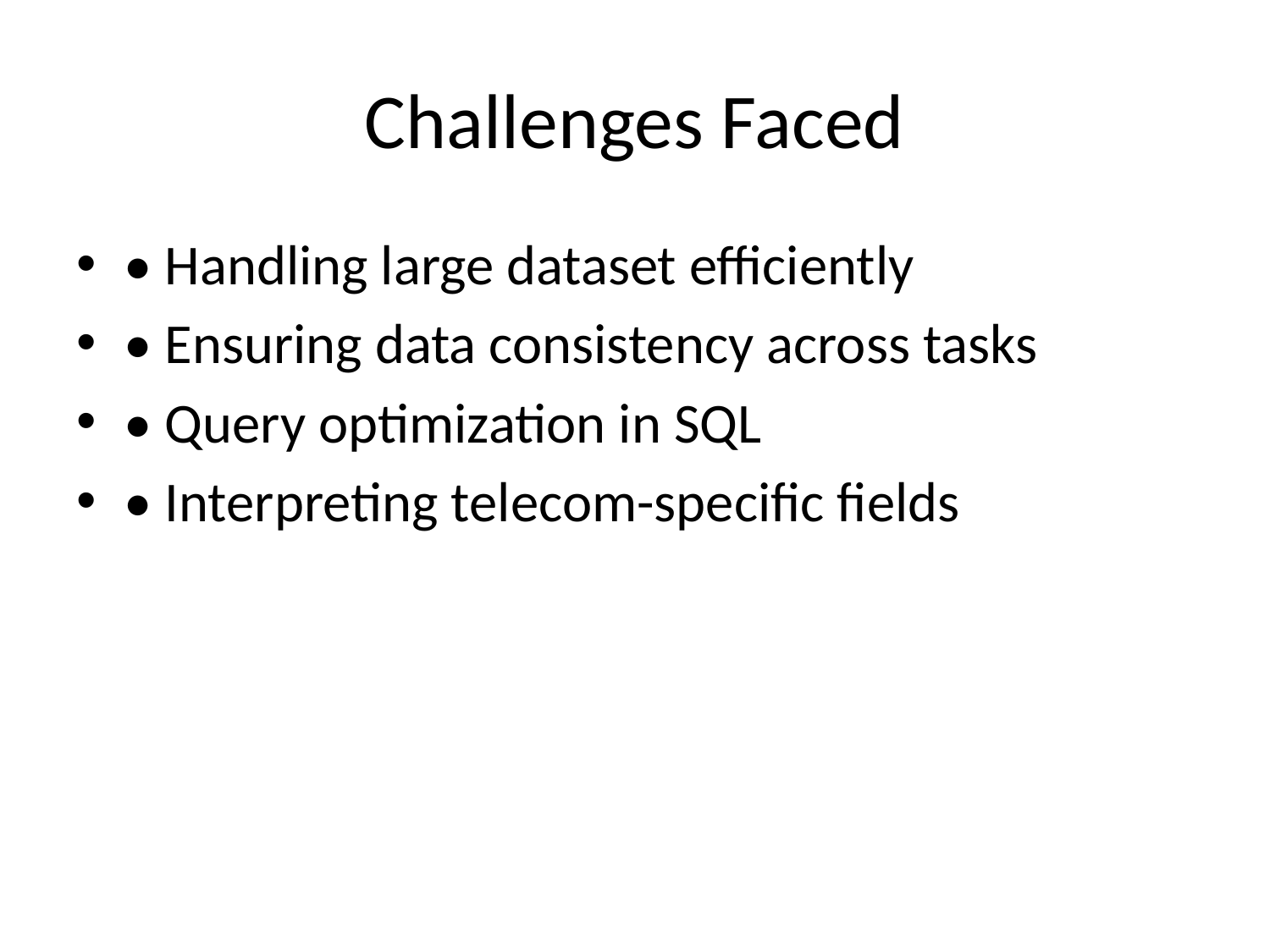

# Challenges Faced
• Handling large dataset efficiently
• Ensuring data consistency across tasks
• Query optimization in SQL
• Interpreting telecom-specific fields